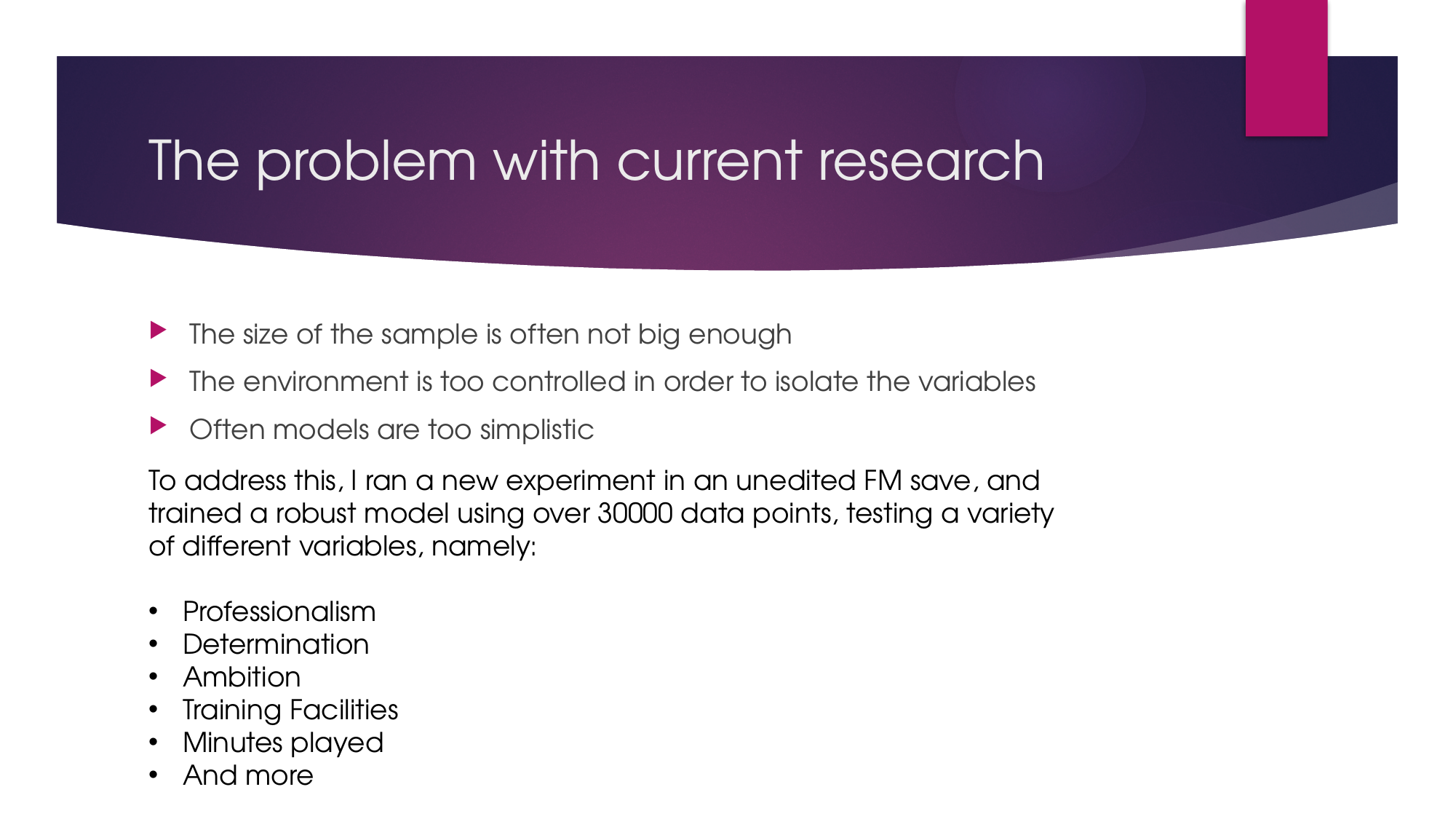

# The problem with current research
The size of the sample is often not big enough
The environment is too controlled in order to isolate the variables
Often models are too simplistic

To address this, I ran a new experiment in an unedited FM save, and trained a robust model using over 30000 data points, testing a variety of different variables, namely:

Professionalism
Determination
Ambition
Training Facilities
Minutes played
And more